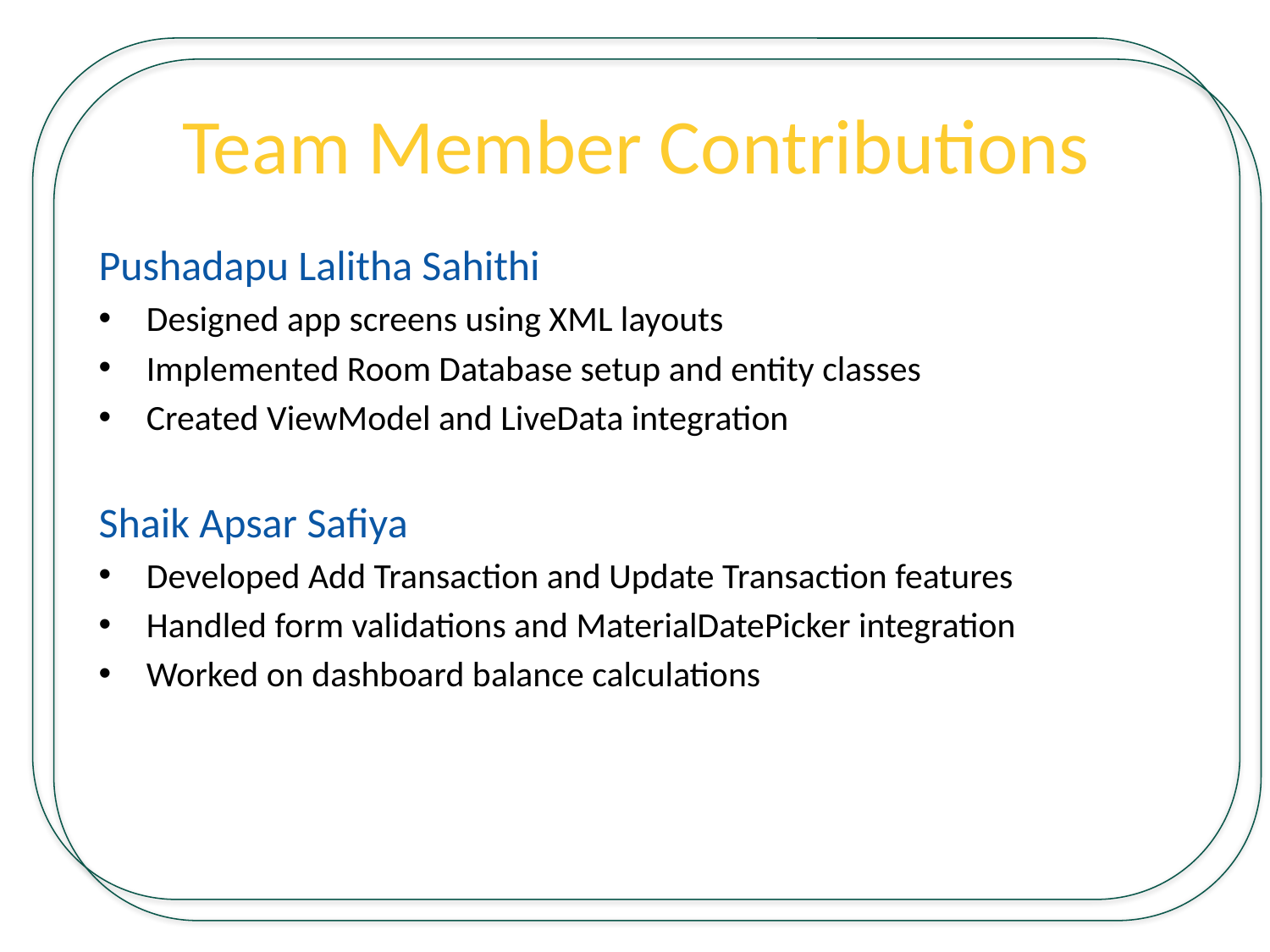

# Team Member Contributions
Pushadapu Lalitha Sahithi
Designed app screens using XML layouts
Implemented Room Database setup and entity classes
Created ViewModel and LiveData integration

Shaik Apsar Safiya
Developed Add Transaction and Update Transaction features
Handled form validations and MaterialDatePicker integration
Worked on dashboard balance calculations